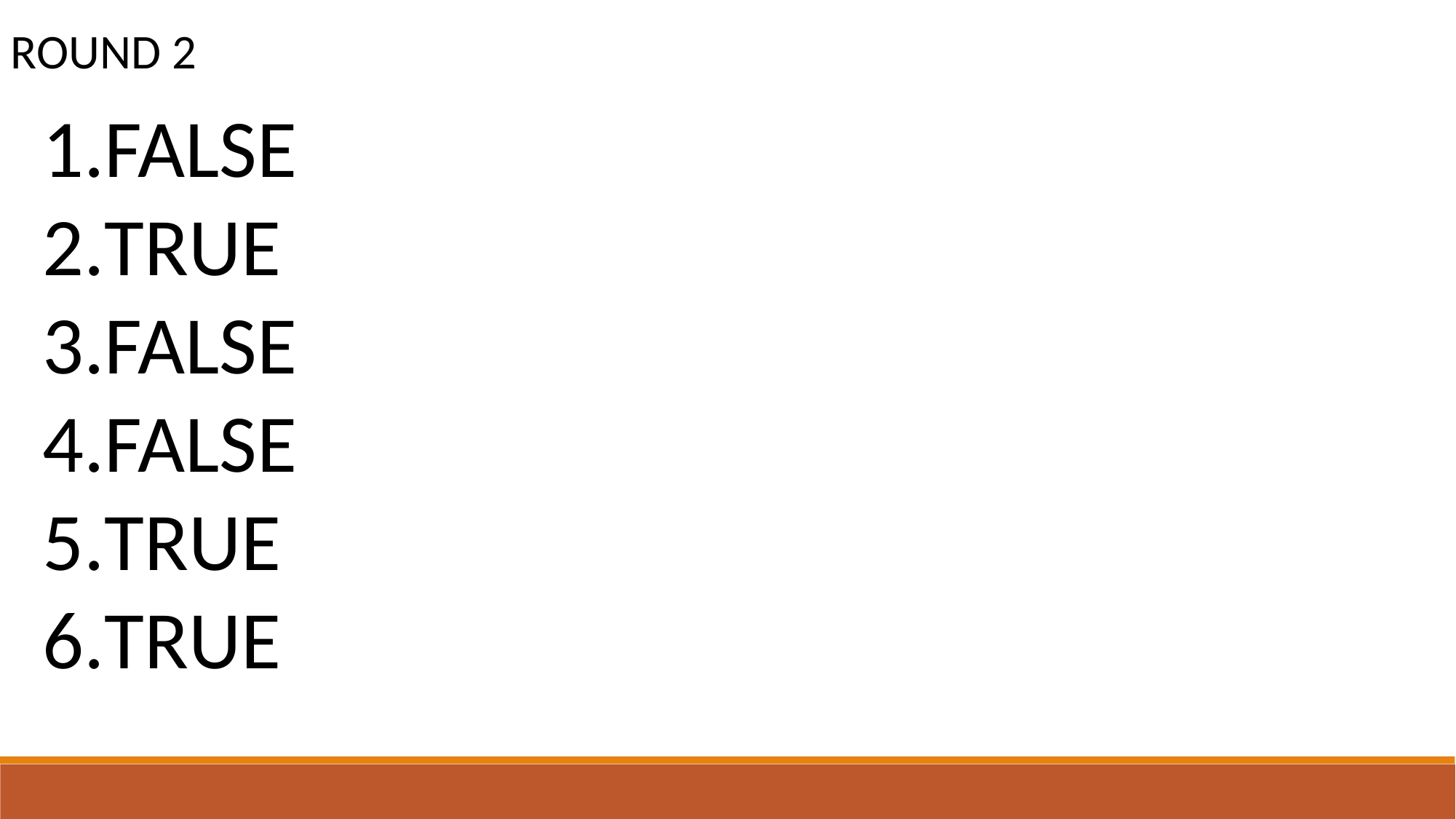

ROUND 2
FALSE
TRUE
FALSE
FALSE
TRUE
TRUE